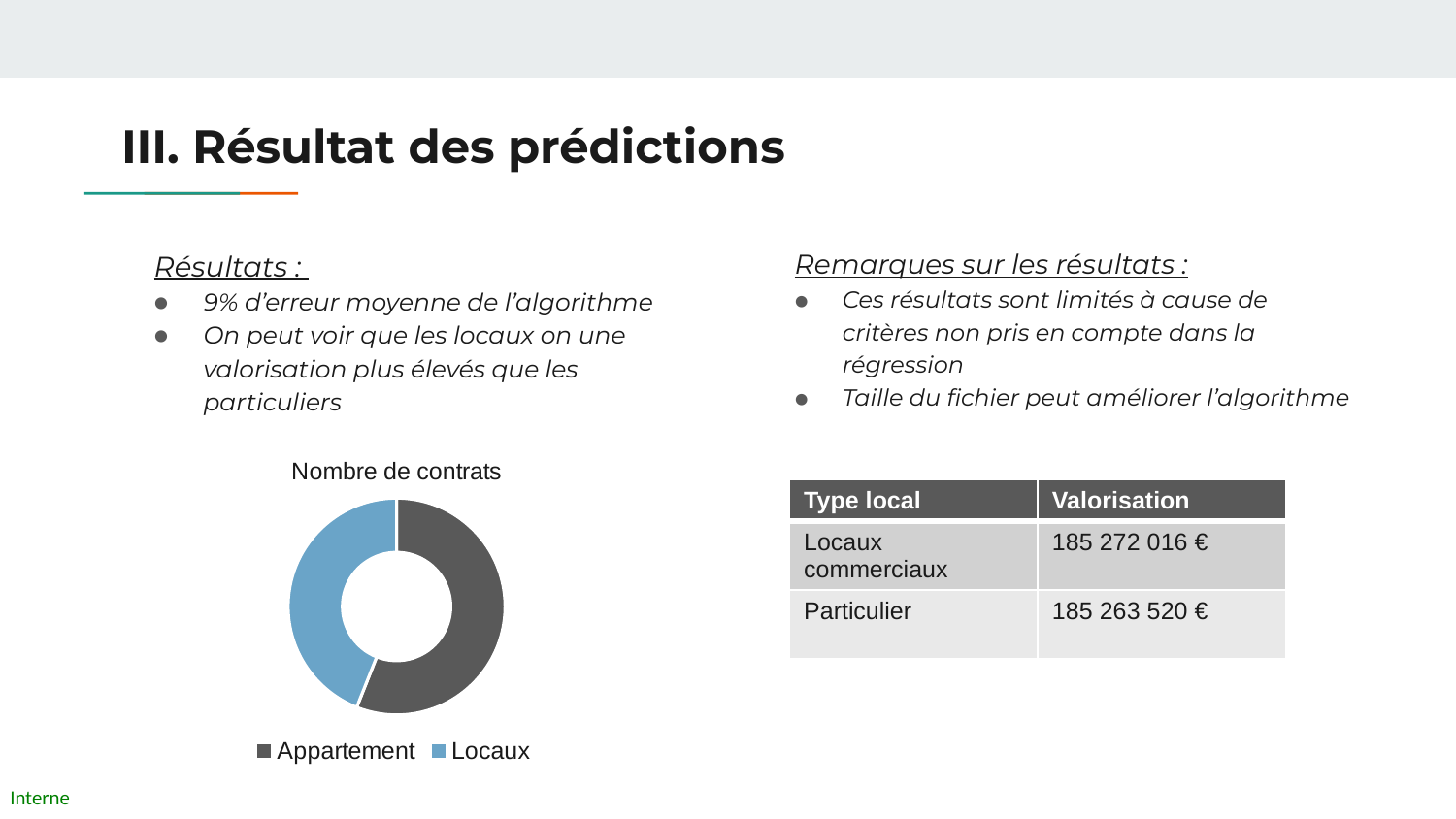

# III. Résultat des prédictions

Résultats :
9% d’erreur moyenne de l’algorithme
On peut voir que les locaux on une valorisation plus élevés que les particuliers

Remarques sur les résultats :
Ces résultats sont limités à cause de critères non pris en compte dans la régression
Taille du fichier peut améliorer l’algorithme

### Chart: Nombre de contrats

| Category | Nombre de contrat |
|---|---|
| Appartement | 154.0 |
| Locaux  | 121.0 |
| Type local | Valorisation |
| --- | --- |
| Locaux commerciaux | 185 272 016 € |
| Particulier | 185 263 520 € |